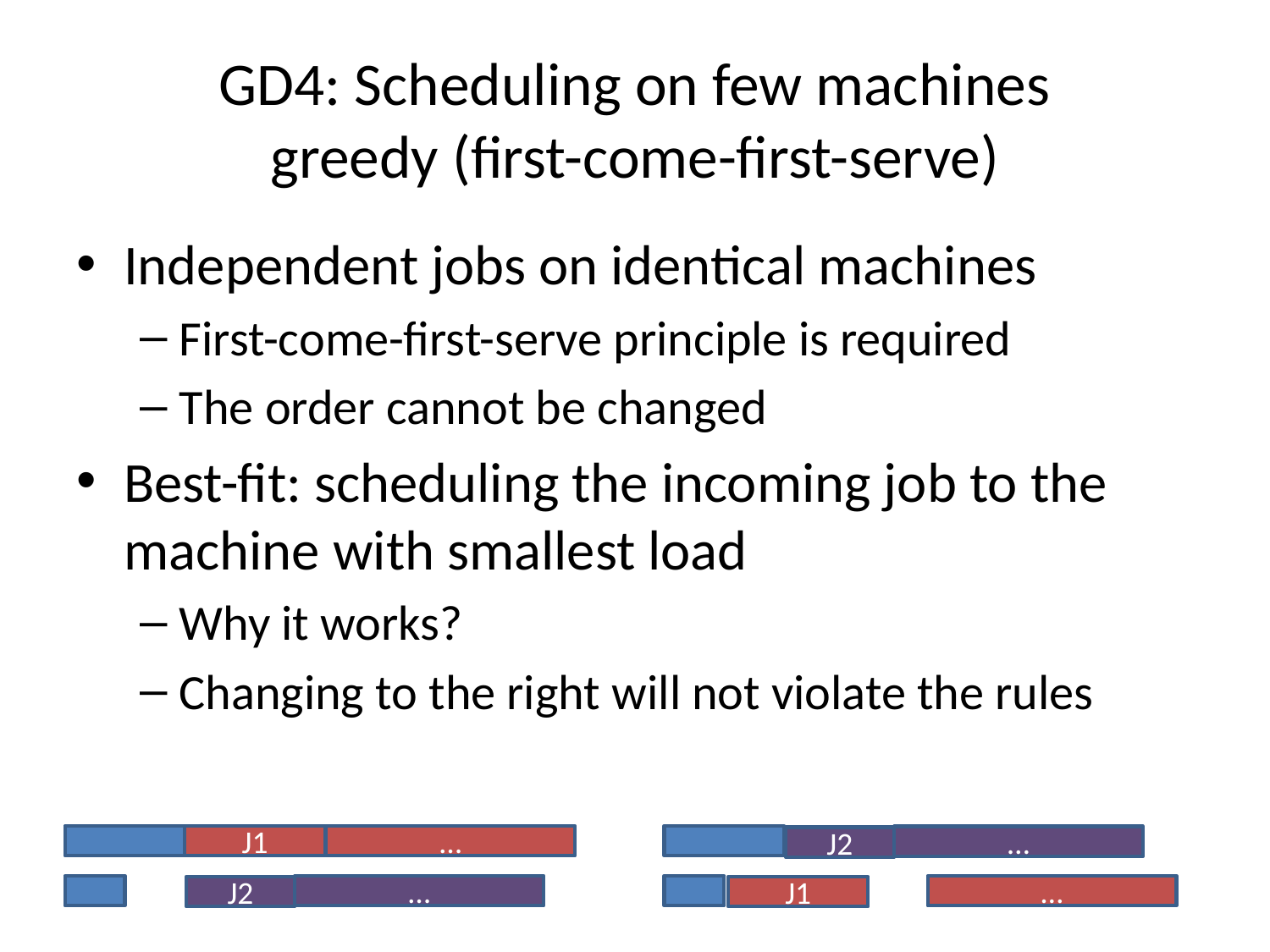

# GD4: Scheduling on few machines greedy (first-come-first-serve)
Independent jobs on identical machines
First-come-first-serve principle is required
The order cannot be changed
Best-fit: scheduling the incoming job to the machine with smallest load
Why it works?
Changing to the right will not violate the rules

J1
…

…
J2

…

…
J2
J1